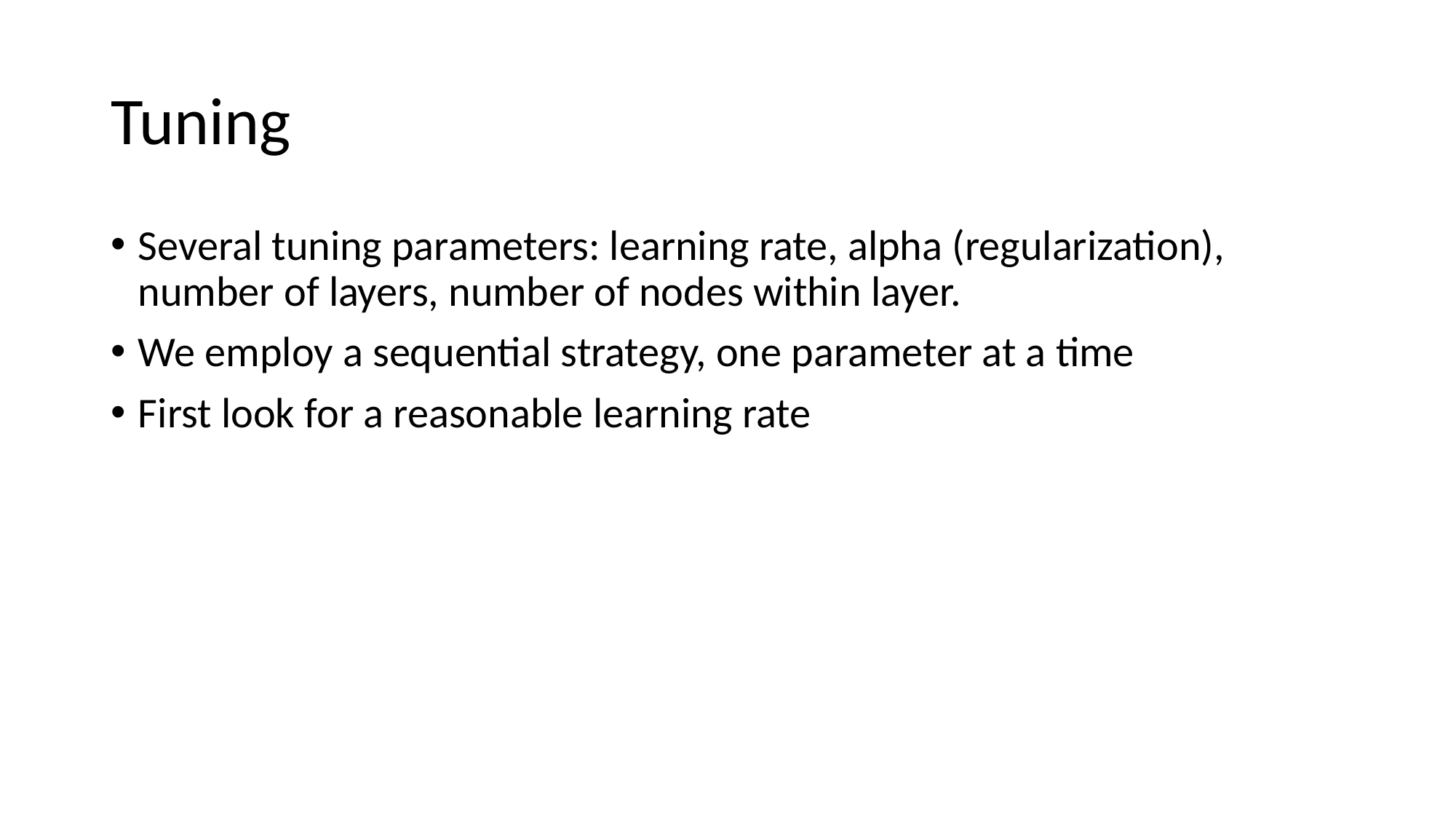

# Tuning
Several tuning parameters: learning rate, alpha (regularization), number of layers, number of nodes within layer.
We employ a sequential strategy, one parameter at a time
First look for a reasonable learning rate